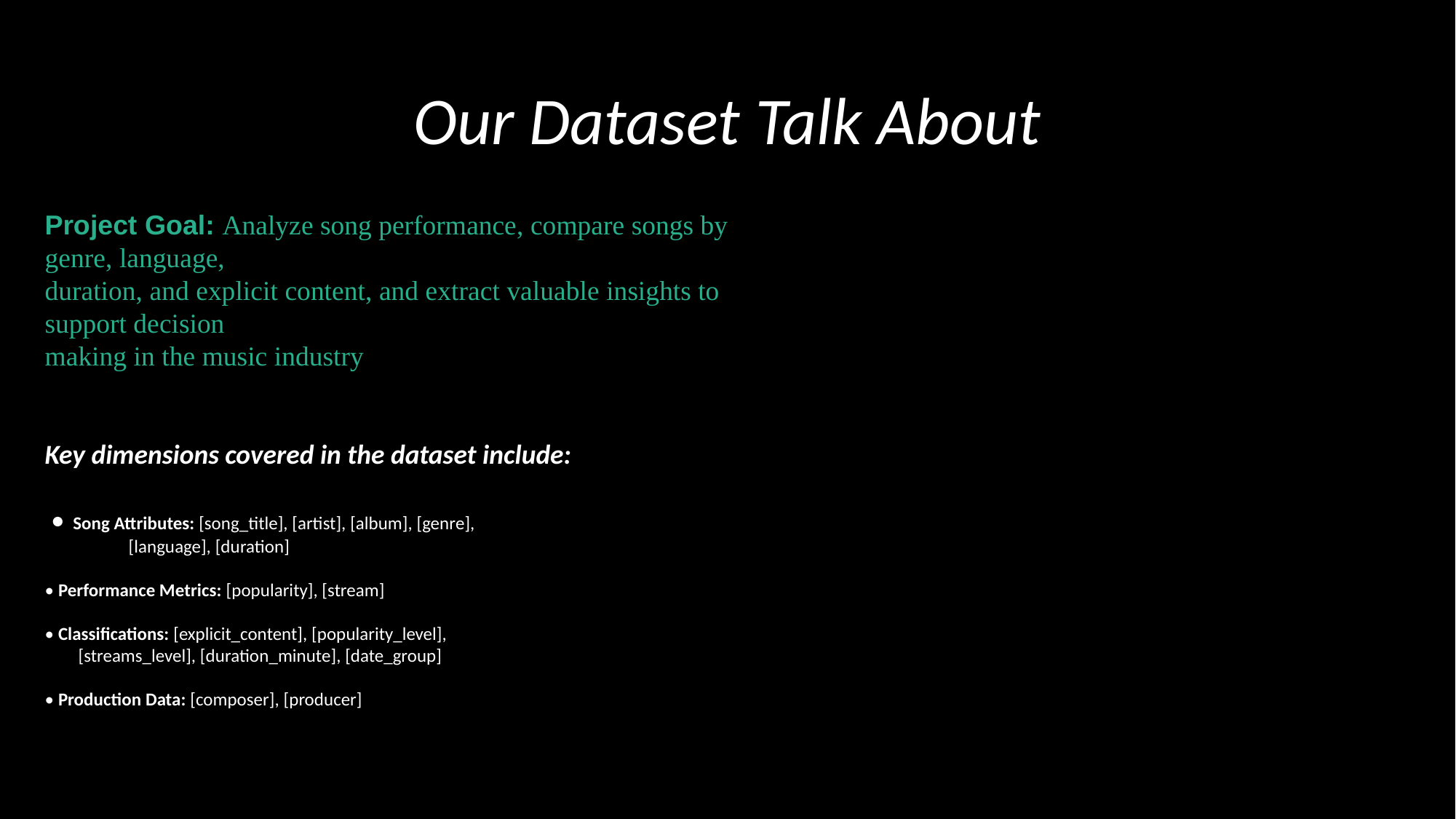

# Our Dataset Talk About
Project Goal: Analyze song performance, compare songs by genre, language,
duration, and explicit content, and extract valuable insights to support decision
making in the music industry

Key dimensions covered in the dataset include:

 •  Song Attributes: [song_title], [artist], [album], [genre],
                    [language], [duration]

• Performance Metrics: [popularity], [stream]

• Classifications: [explicit_content], [popularity_level],
        [streams_level], [duration_minute], [date_group]

• Production Data: [composer], [producer]